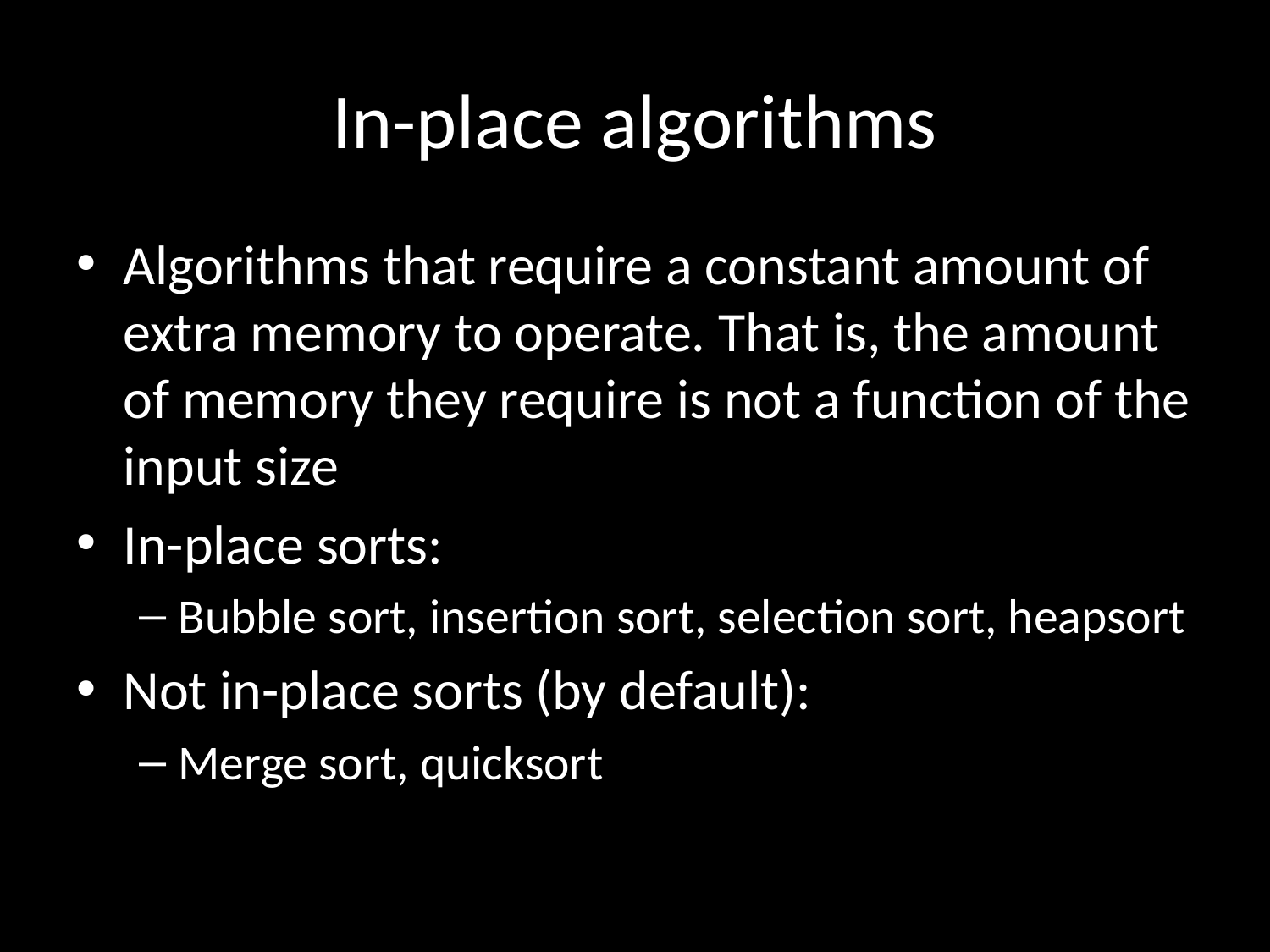

# In-place algorithms
Algorithms that require a constant amount of extra memory to operate. That is, the amount of memory they require is not a function of the input size
In-place sorts:
Bubble sort, insertion sort, selection sort, heapsort
Not in-place sorts (by default):
Merge sort, quicksort